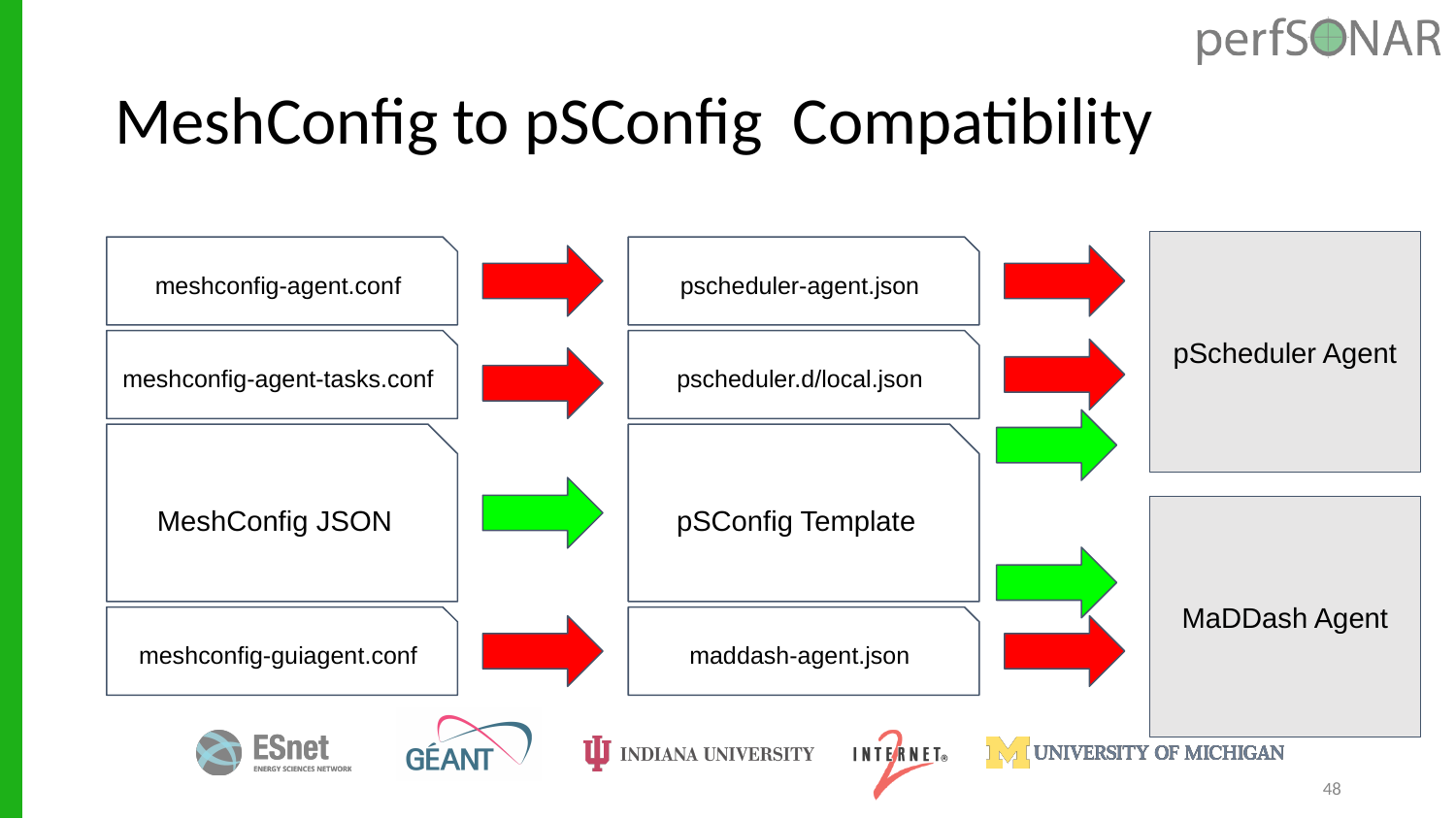

# MeshConfig to pSConfig  Compatibility
pScheduler Agent
meshconfig-agent.conf
pscheduler-agent.json

meshconfig-agent-tasks.conf
pscheduler.d/local.json

MeshConfig JSON
pSConfig Template

MaDDash Agent

meshconfig-guiagent.conf
maddash-agent.json

48